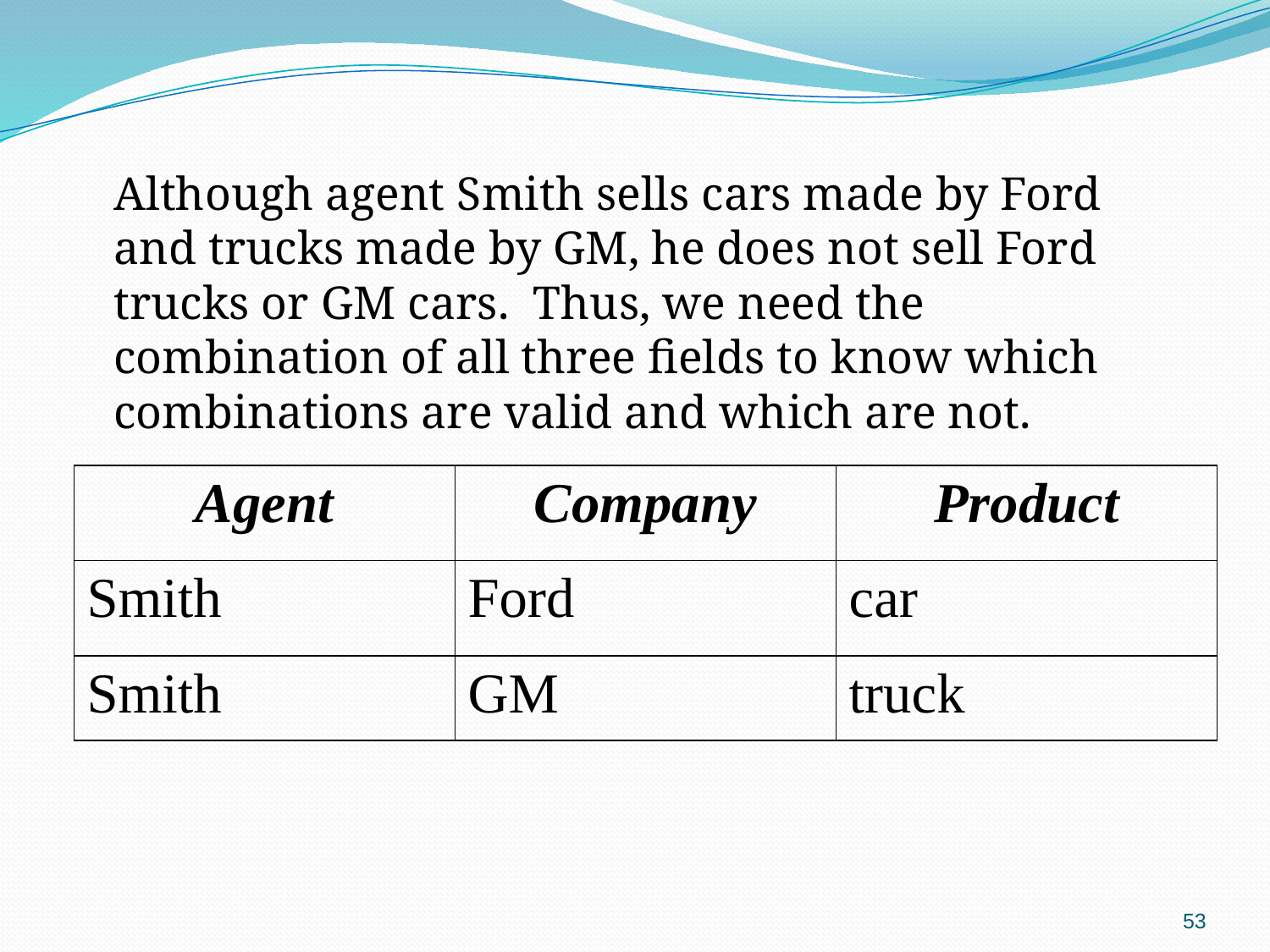

Although agent Smith sells cars made by Ford and trucks made by GM, he does not sell Ford trucks or GM cars.  Thus, we need the combination of all three fields to know which combinations are valid and which are not.
| Agent | Company | Product |
| --- | --- | --- |
| Smith | Ford | car |
| Smith | GM | truck |
53